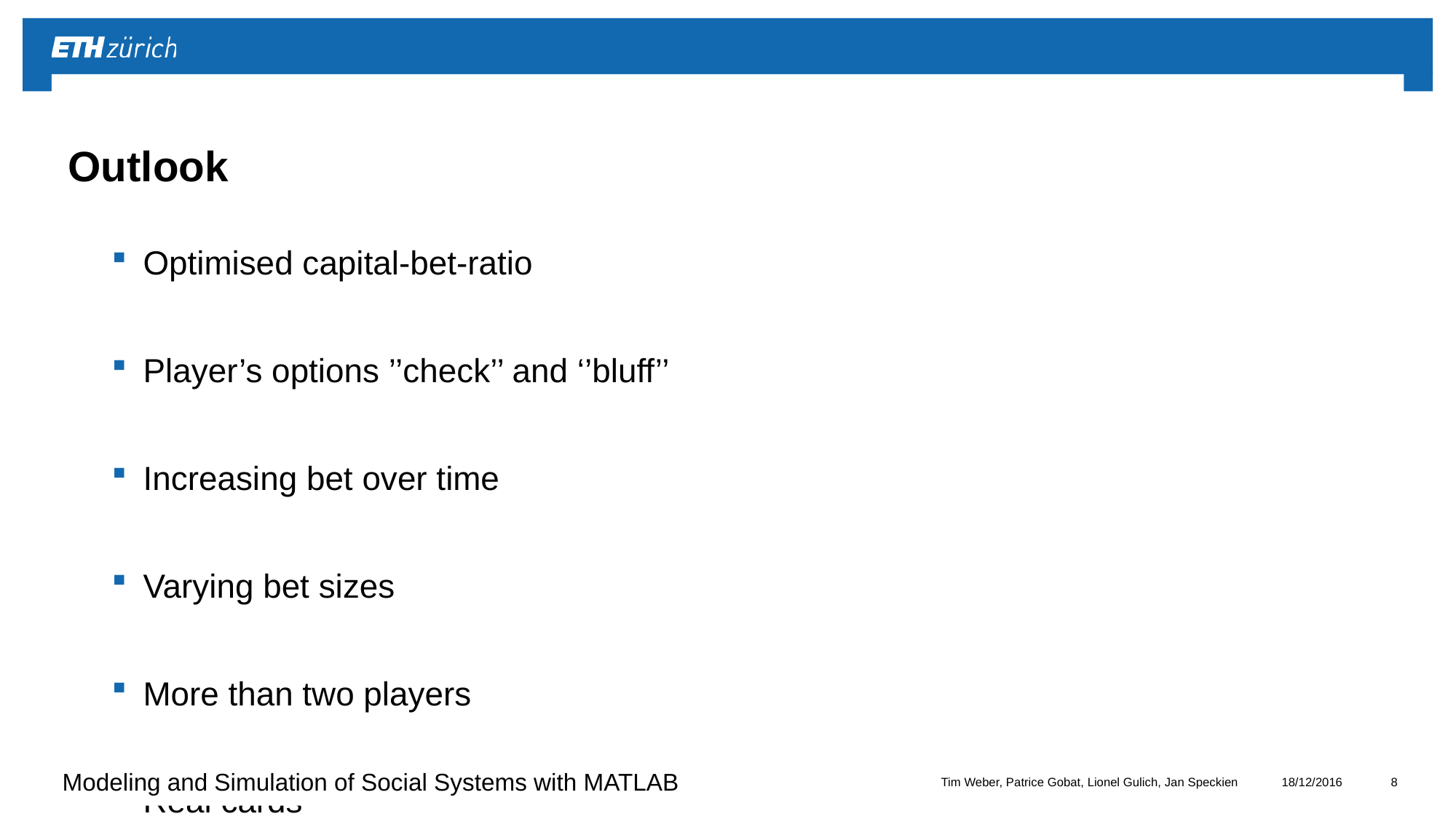

# Outlook
Optimised capital-bet-ratio

Player’s options ’’check’’ and ‘’bluff’’

Increasing bet over time

Varying bet sizes

More than two players

Real cards

Tim Weber, Patrice Gobat, Lionel Gulich, Jan Speckien
18/12/2016
8
Modeling and Simulation of Social Systems with MATLAB